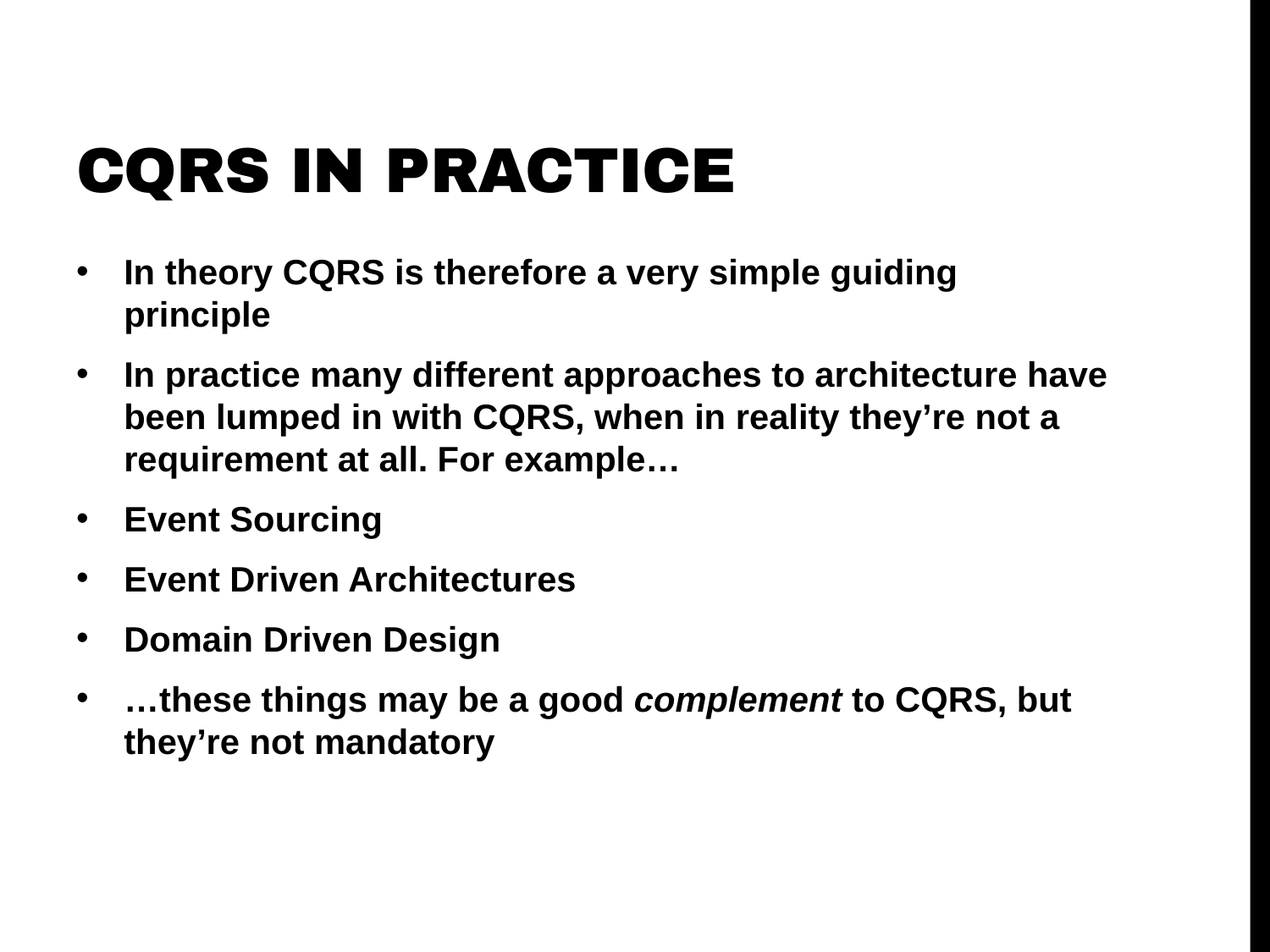

# Cqrs in practice
In theory CQRS is therefore a very simple guiding principle
In practice many different approaches to architecture have been lumped in with CQRS, when in reality they’re not a requirement at all. For example…
Event Sourcing
Event Driven Architectures
Domain Driven Design
…these things may be a good complement to CQRS, but they’re not mandatory